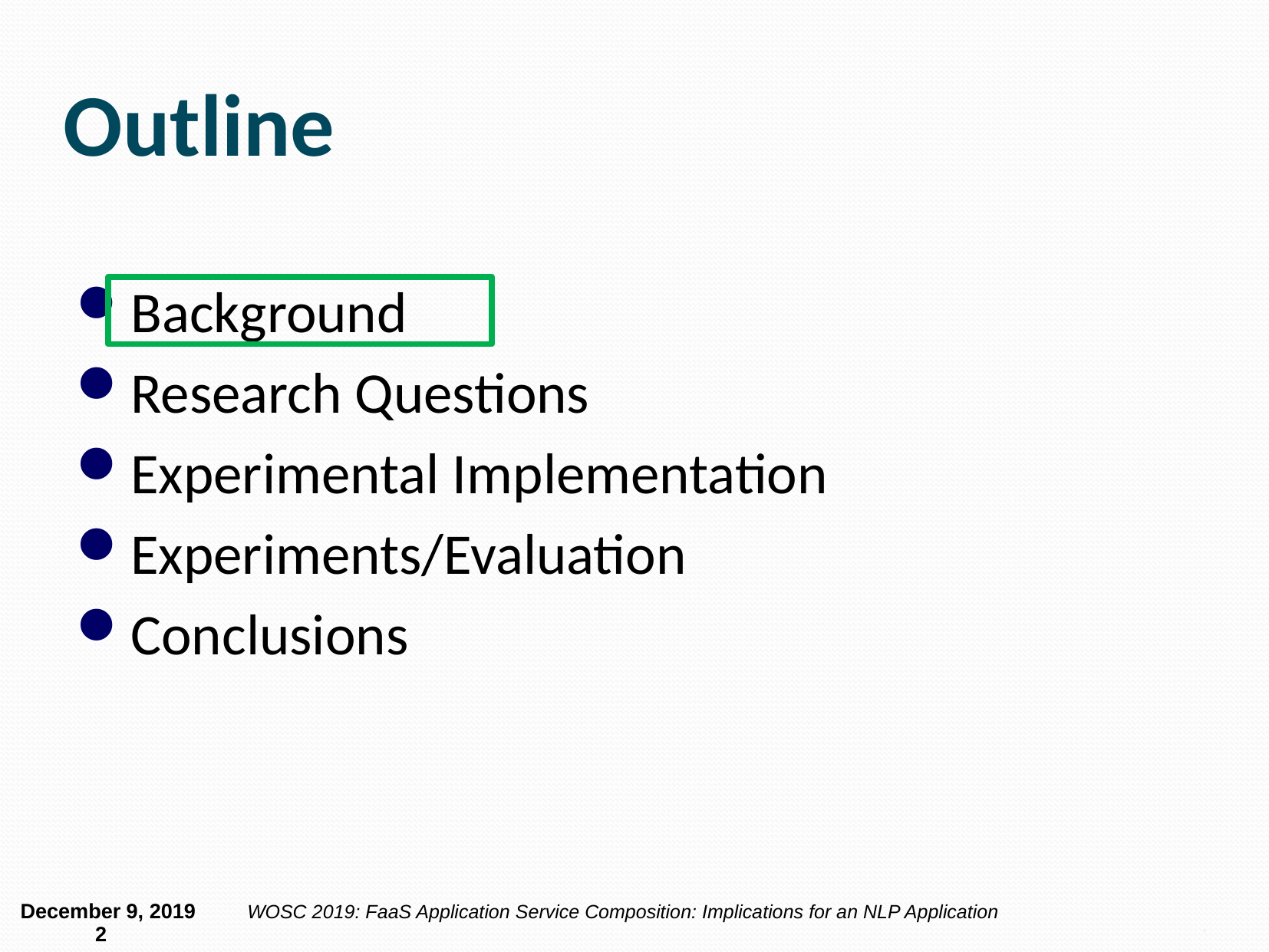

2
# Outline
Background
Research Questions
Experimental Implementation
Experiments/Evaluation
Conclusions